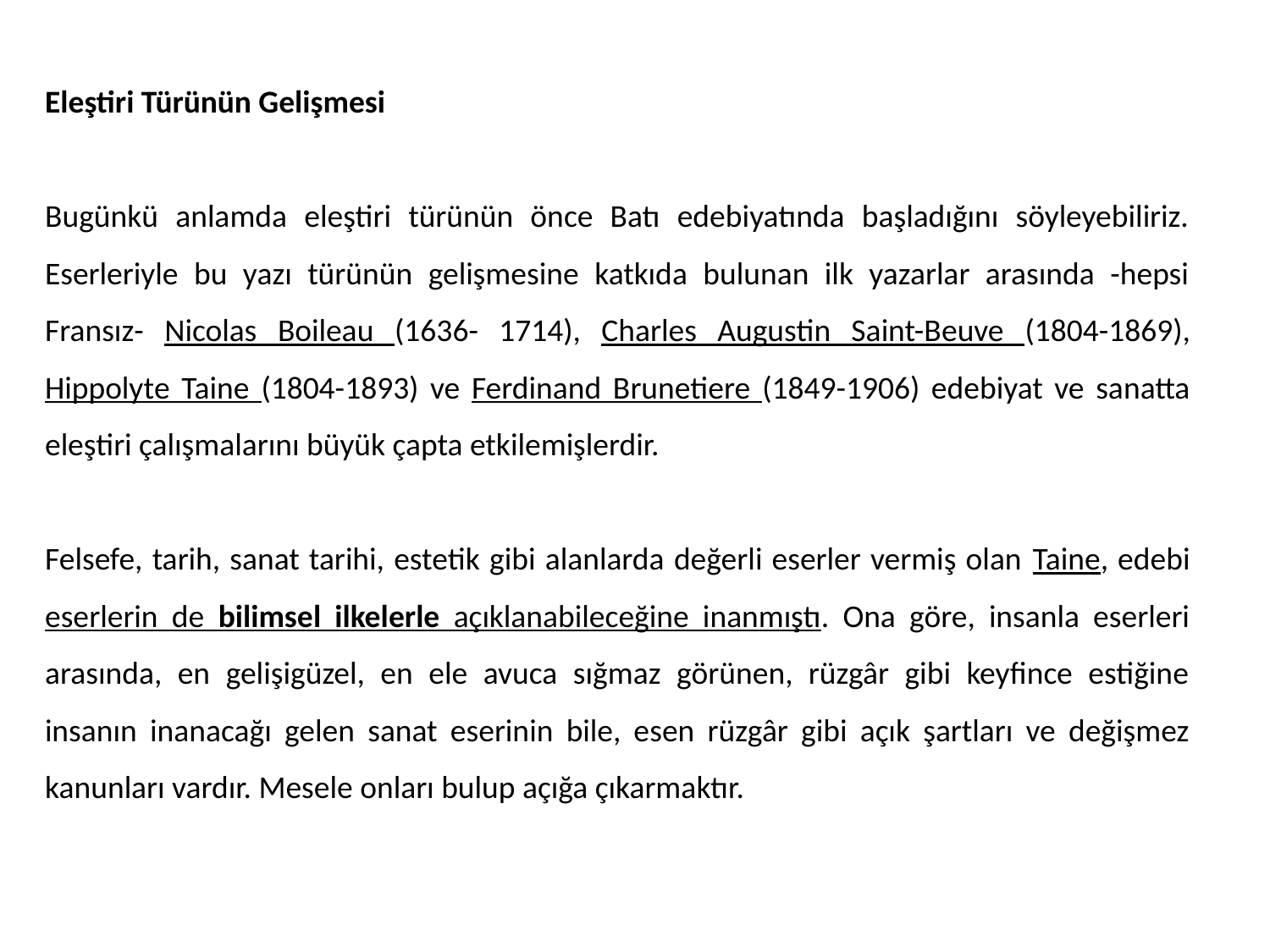

Eleştiri Türünün Gelişmesi

Bugünkü anlamda eleştiri türünün önce Batı edebiyatında başladığını söyleyebiliriz. Eserleriyle bu yazı türünün gelişmesine katkıda bulunan ilk yazarlar arasında -hepsi Fransız- Nicolas Boileau (1636- 1714), Charles Augustin Saint-Beuve (1804-1869), Hippolyte Taine (1804-1893) ve Ferdinand Brunetiere (1849-1906) edebiyat ve sanatta eleştiri çalışmalarını büyük çapta etkilemişlerdir.

Felsefe, tarih, sanat tarihi, estetik gibi alanlarda değerli eserler vermiş olan Taine, edebi eserlerin de bilimsel ilkelerle açıklanabileceğine inanmıştı. Ona göre, insanla eserleri arasında, en gelişigüzel, en ele avuca sığmaz görünen, rüzgâr gibi keyfince estiğine insanın inanacağı gelen sanat eserinin bile, esen rüzgâr gibi açık şartları ve değişmez kanunları vardır. Mesele onları bulup açığa çıkarmaktır.